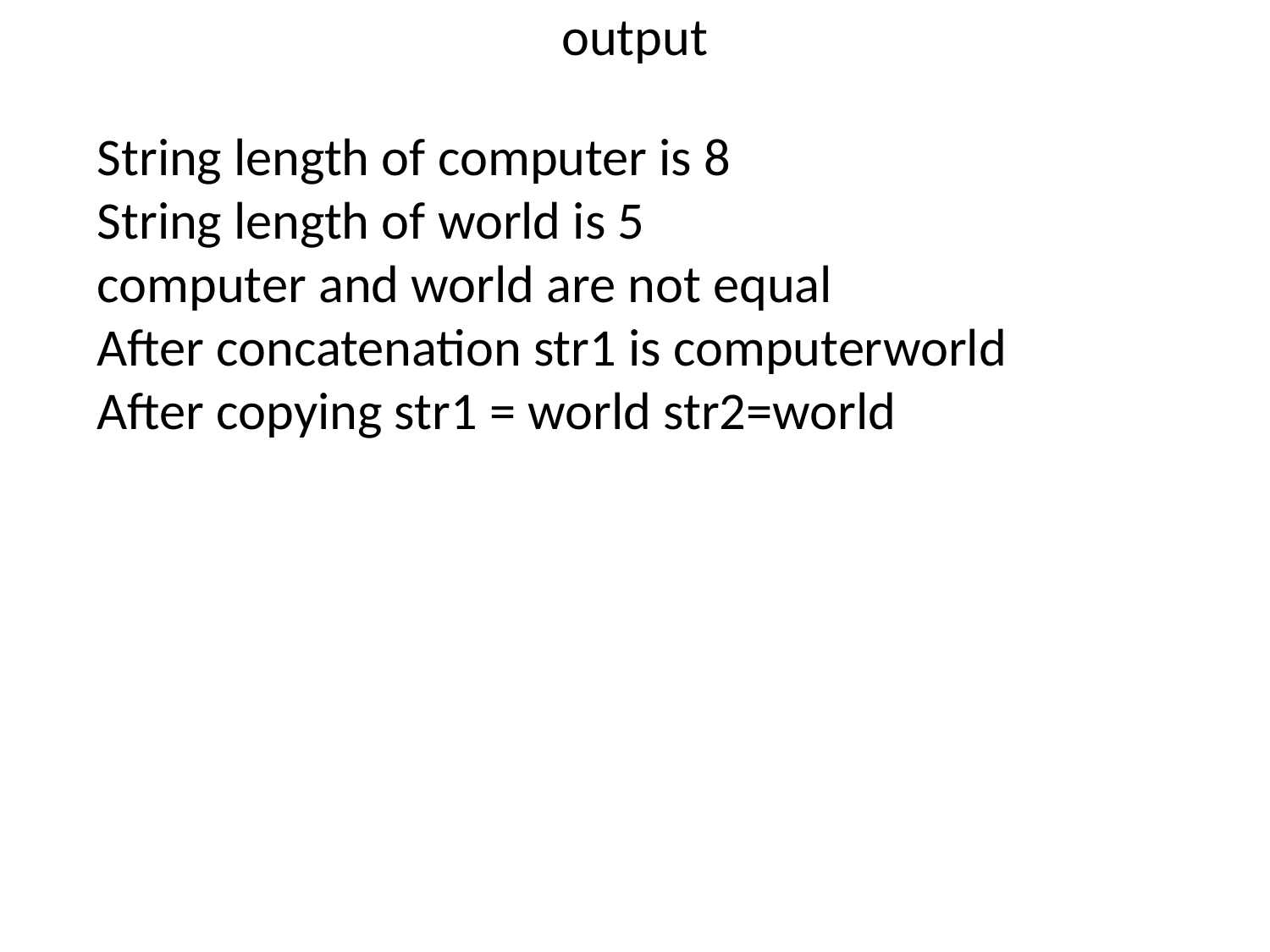

output
String length of computer is 8
String length of world is 5
computer and world are not equal
After concatenation str1 is computerworld
After copying str1 = world str2=world